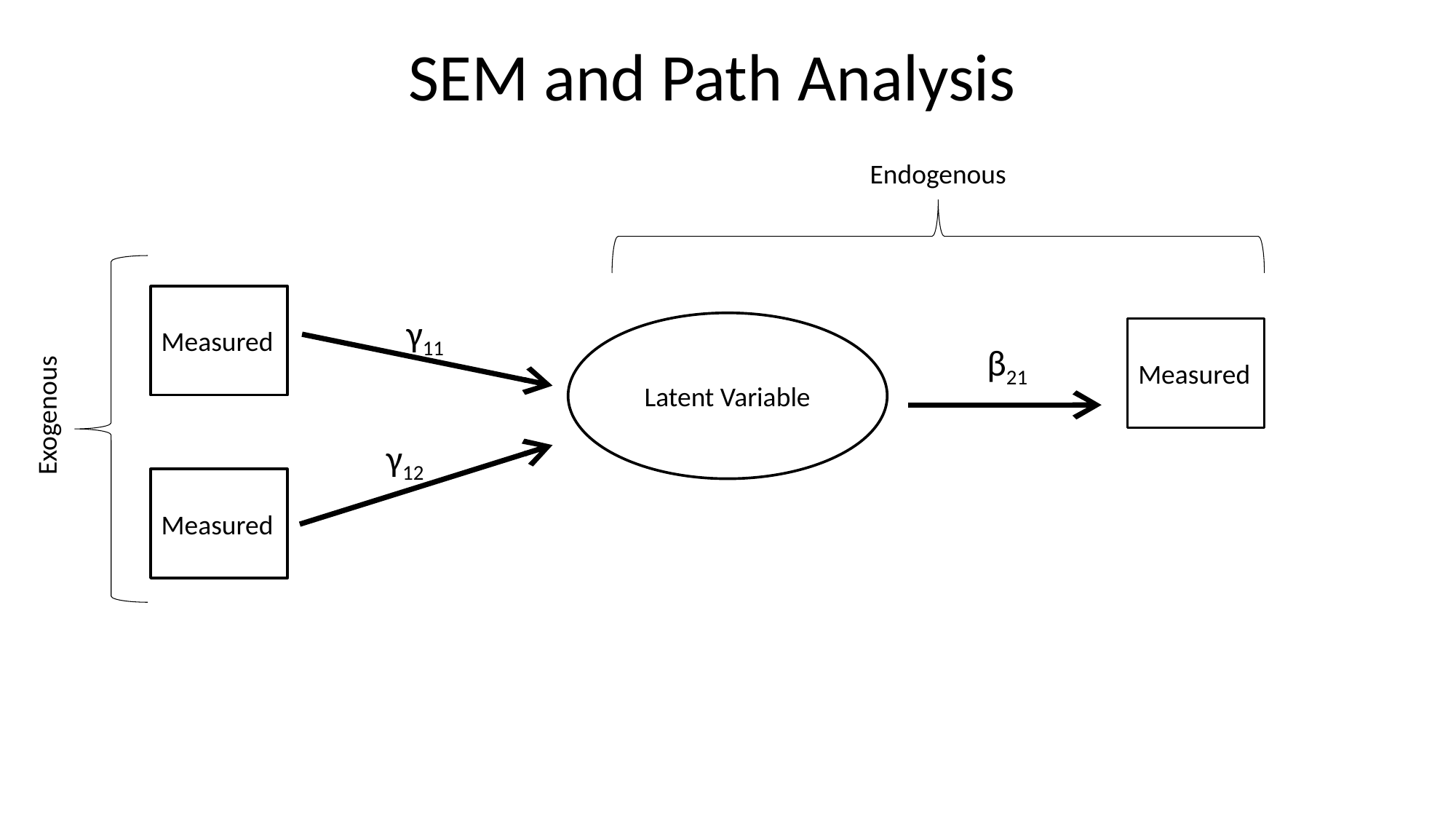

# SEM and Path Analysis

Endogenous

Measured

γ11

Measured

β21
Exogenous
Latent Variable
γ12

Measured